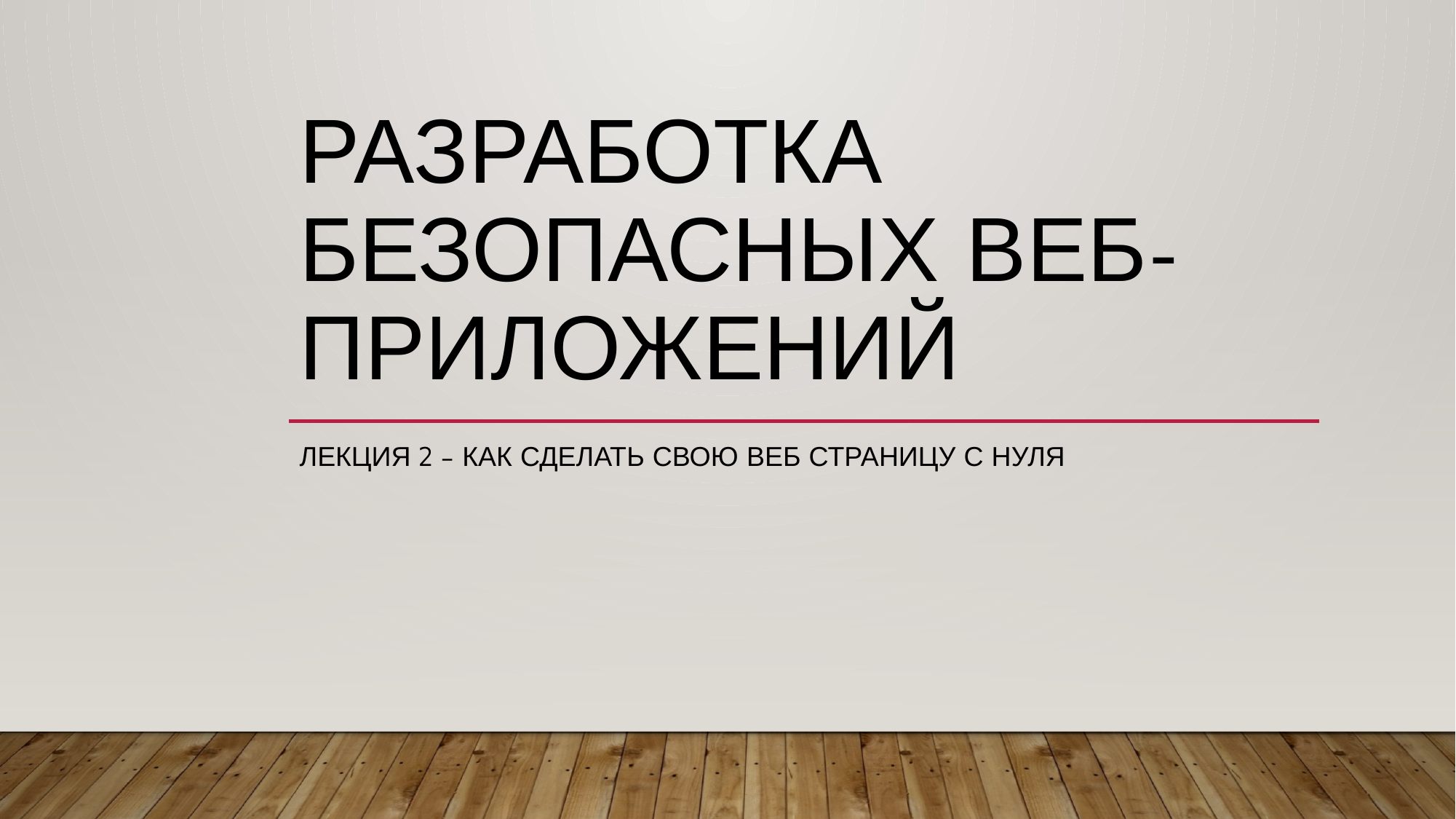

# Разработка безопасных веб-приложений
Лекция 2 – как сделать свою веб страницу с нуля